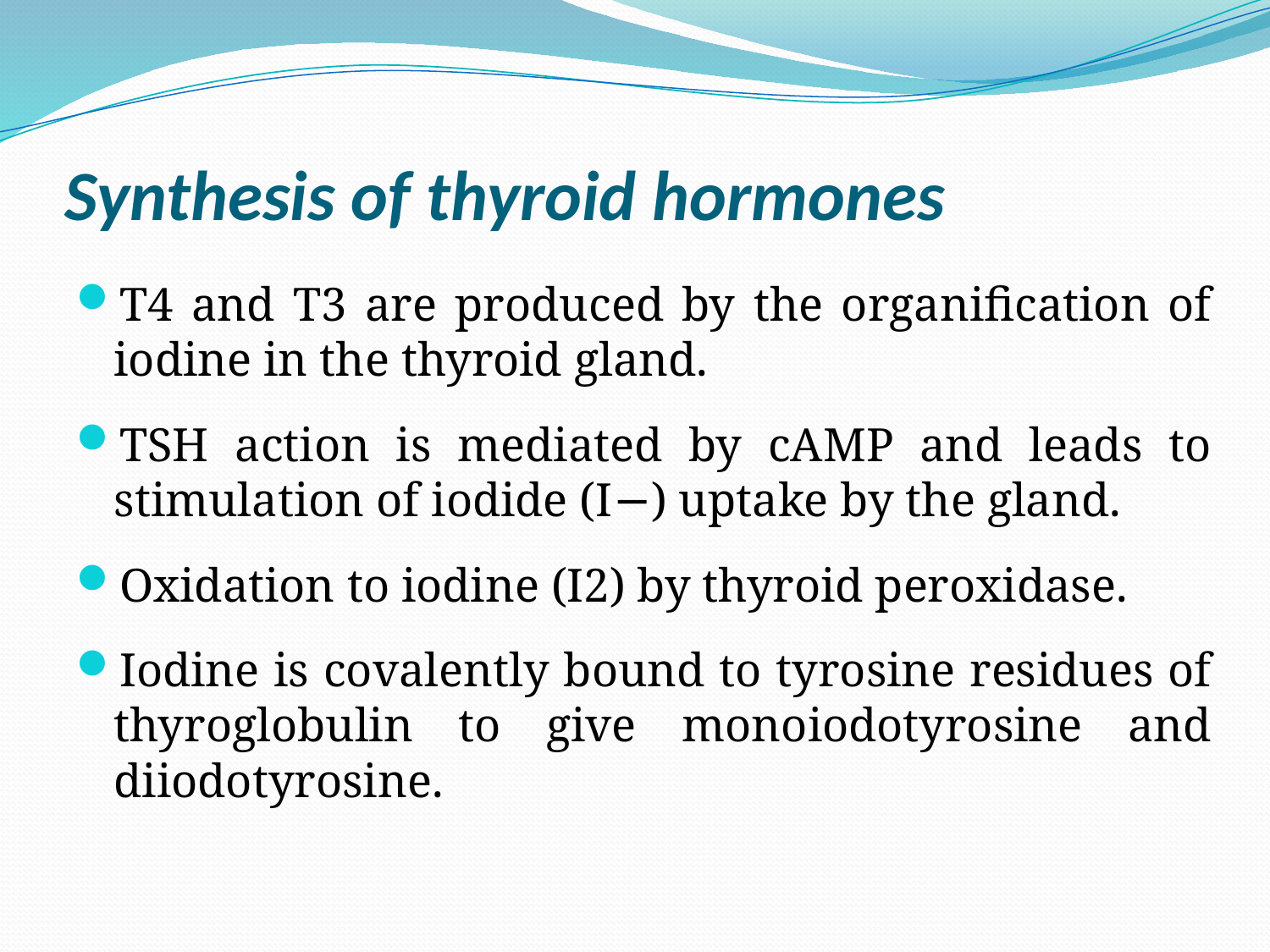

# Synthesis of thyroid hormones
T4 and T3 are produced by the organification of iodine in the thyroid gland.
TSH action is mediated by cAMP and leads to stimulation of iodide (I−) uptake by the gland.
Oxidation to iodine (I2) by thyroid peroxidase.
Iodine is covalently bound to tyrosine residues of thyroglobulin to give monoiodotyrosine and diiodotyrosine.